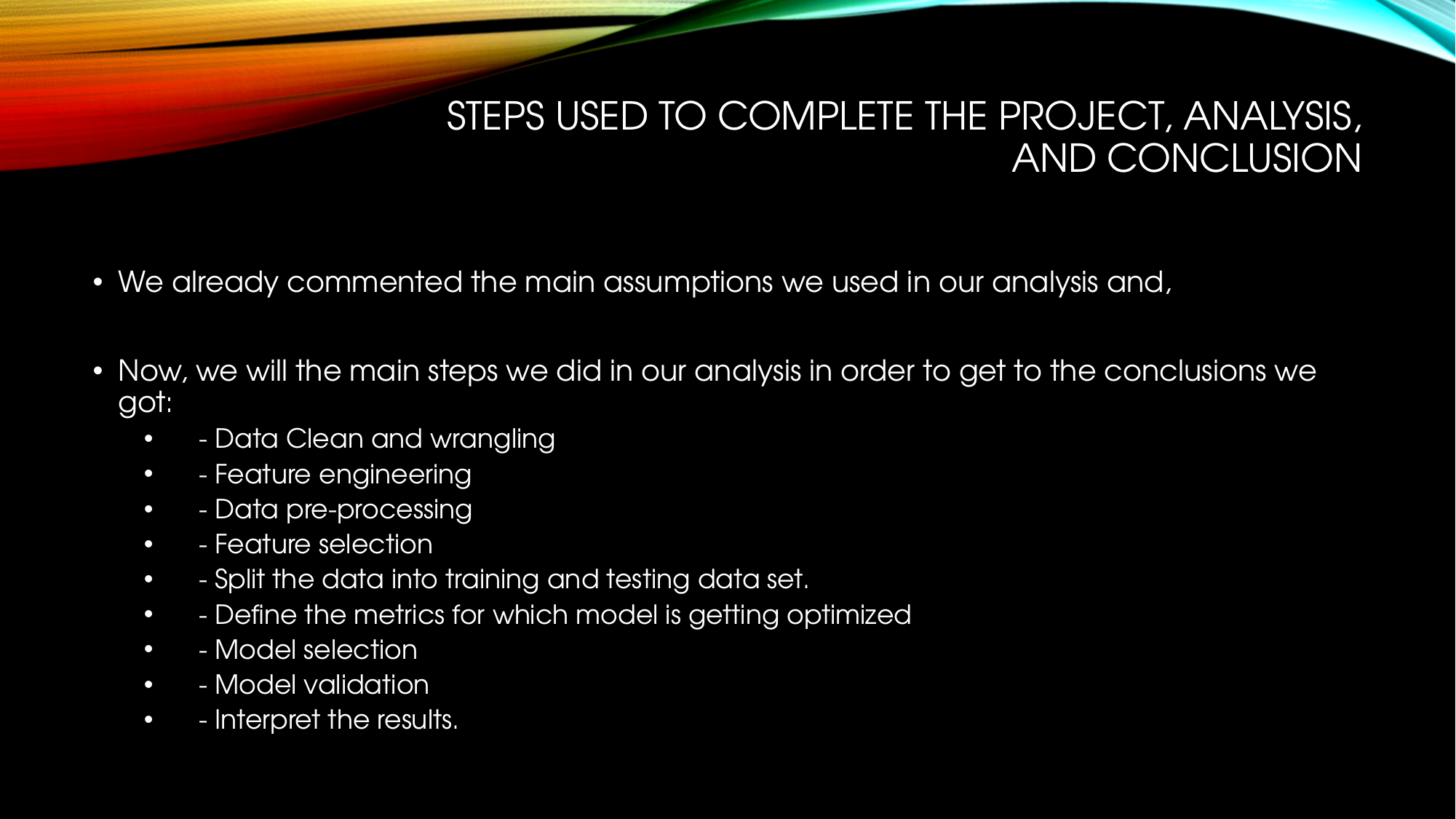

# Steps used to complete the project, analysis, and conclusion
We already commented the main assumptions we used in our analysis and,

Now, we will the main steps we did in our analysis in order to get to the conclusions we got:
    - Data Clean and wrangling
    - Feature engineering
    - Data pre-processing
    - Feature selection
    - Split the data into training and testing data set.
    - Define the metrics for which model is getting optimized
    - Model selection
    - Model validation
    - Interpret the results.